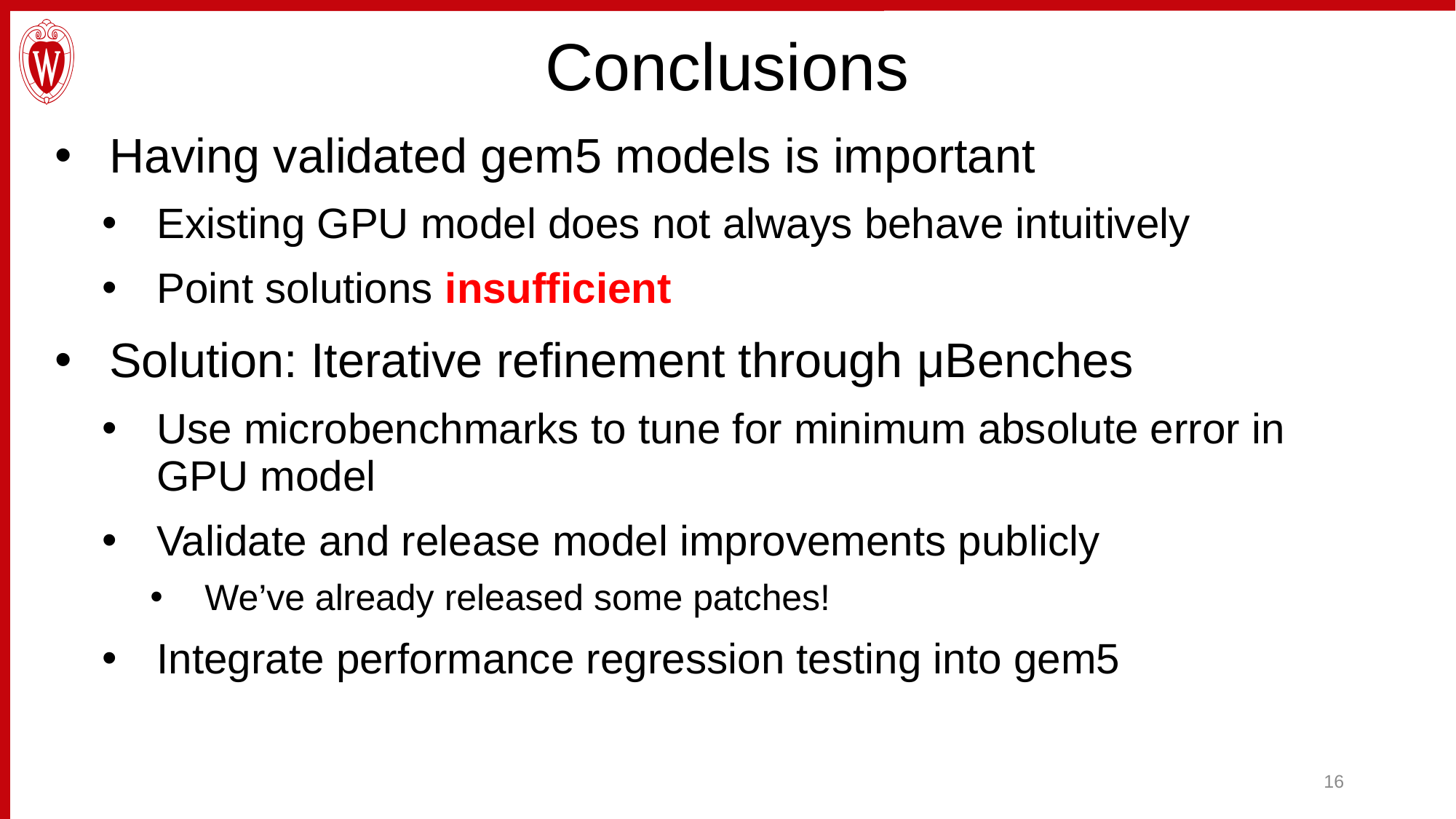

# Conclusions
Having validated gem5 models is important
Existing GPU model does not always behave intuitively
Point solutions insufficient
Solution: Iterative refinement through μBenches
Use microbenchmarks to tune for minimum absolute error in GPU model
Validate and release model improvements publicly
We’ve already released some patches!
Integrate performance regression testing into gem5
16